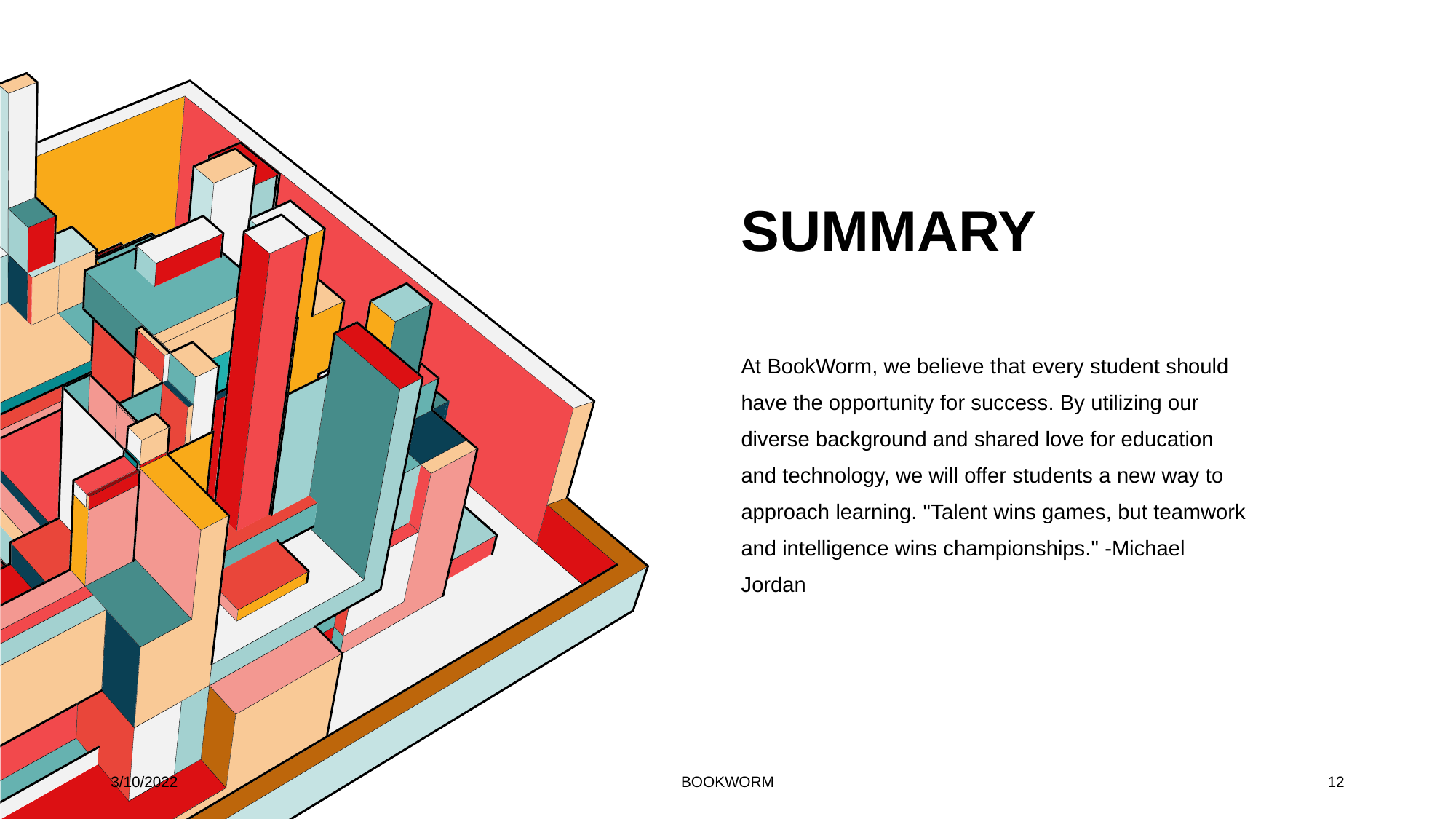

# SUMMARY
At BookWorm, we believe that every student should have the opportunity for success. By utilizing our diverse background and shared love for education and technology, we will offer students a new way to approach learning. "Talent wins games, but teamwork and intelligence wins championships." -Michael Jordan
3/10/2022
BOOKWORM
12